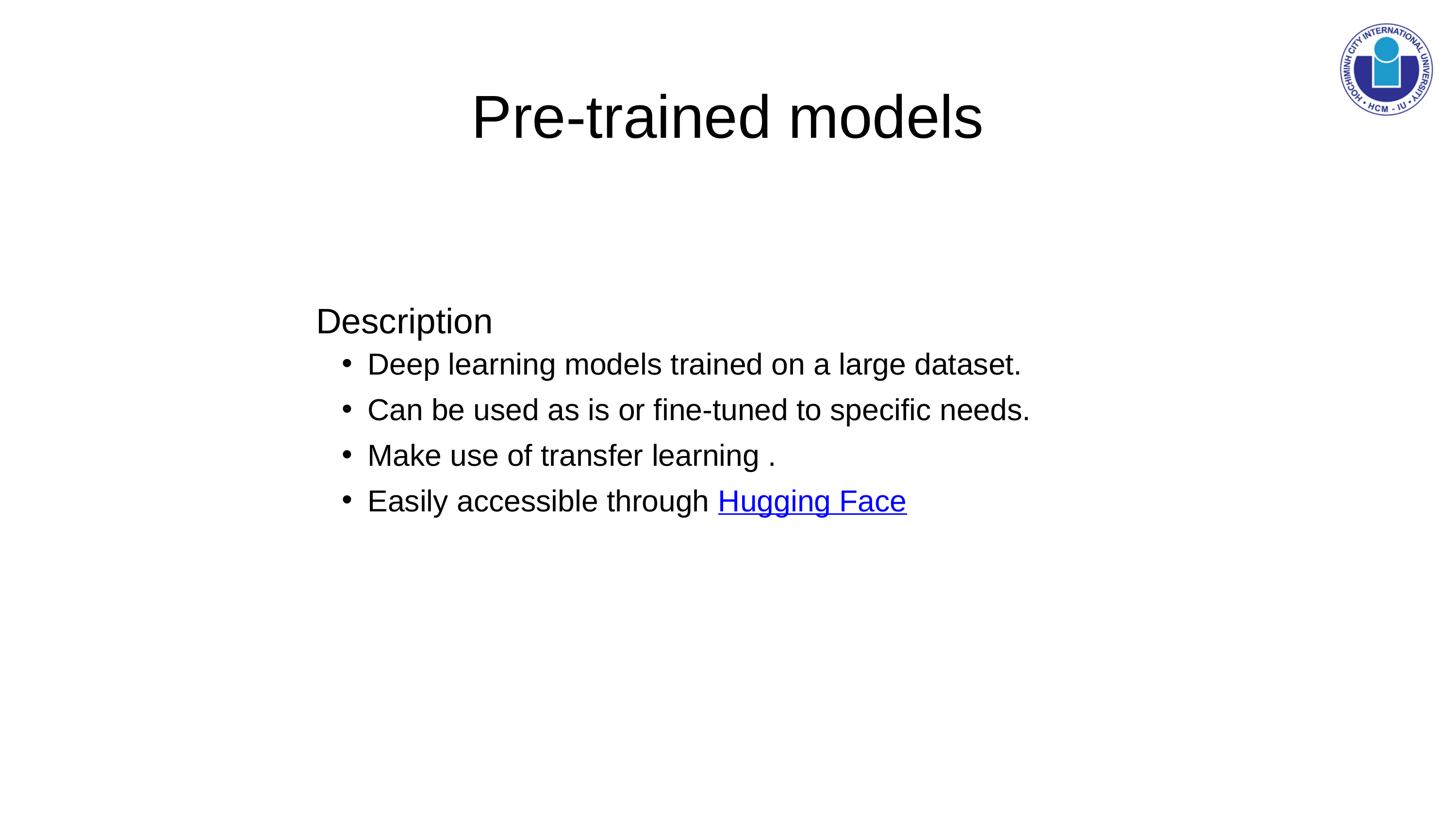

Pre-trained models
Description
Deep learning models trained on a large dataset.
Can be used as is or fine-tuned to specific needs.
Make use of transfer learning .
Easily accessible through Hugging Face